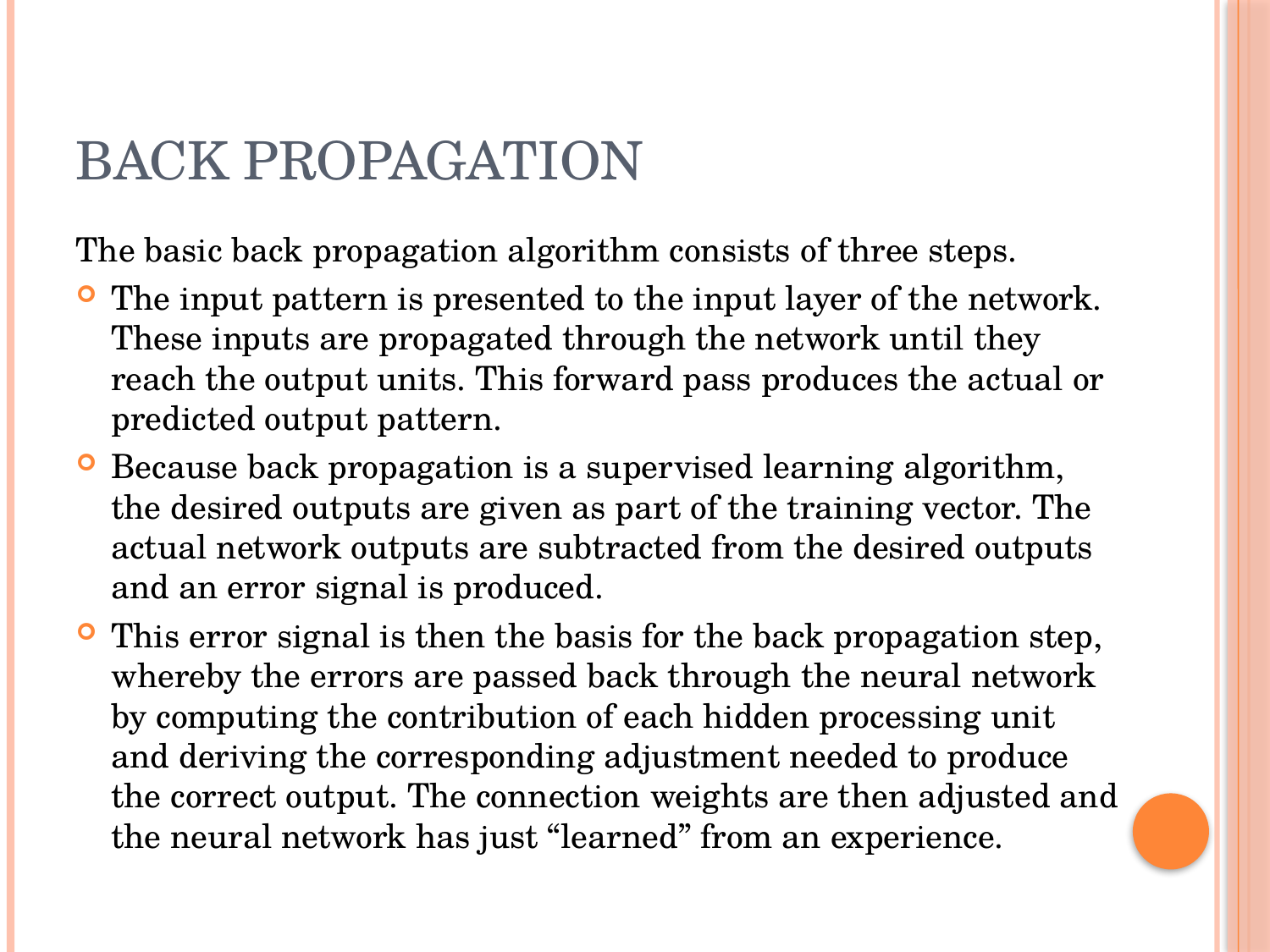

# Back Propagation
The basic back propagation algorithm consists of three steps.
The input pattern is presented to the input layer of the network. These inputs are propagated through the network until they reach the output units. This forward pass produces the actual or predicted output pattern.
Because back propagation is a supervised learning algorithm, the desired outputs are given as part of the training vector. The actual network outputs are subtracted from the desired outputs and an error signal is produced.
This error signal is then the basis for the back propagation step, whereby the errors are passed back through the neural network by computing the contribution of each hidden processing unit and deriving the corresponding adjustment needed to produce the correct output. The connection weights are then adjusted and the neural network has just “learned” from an experience.